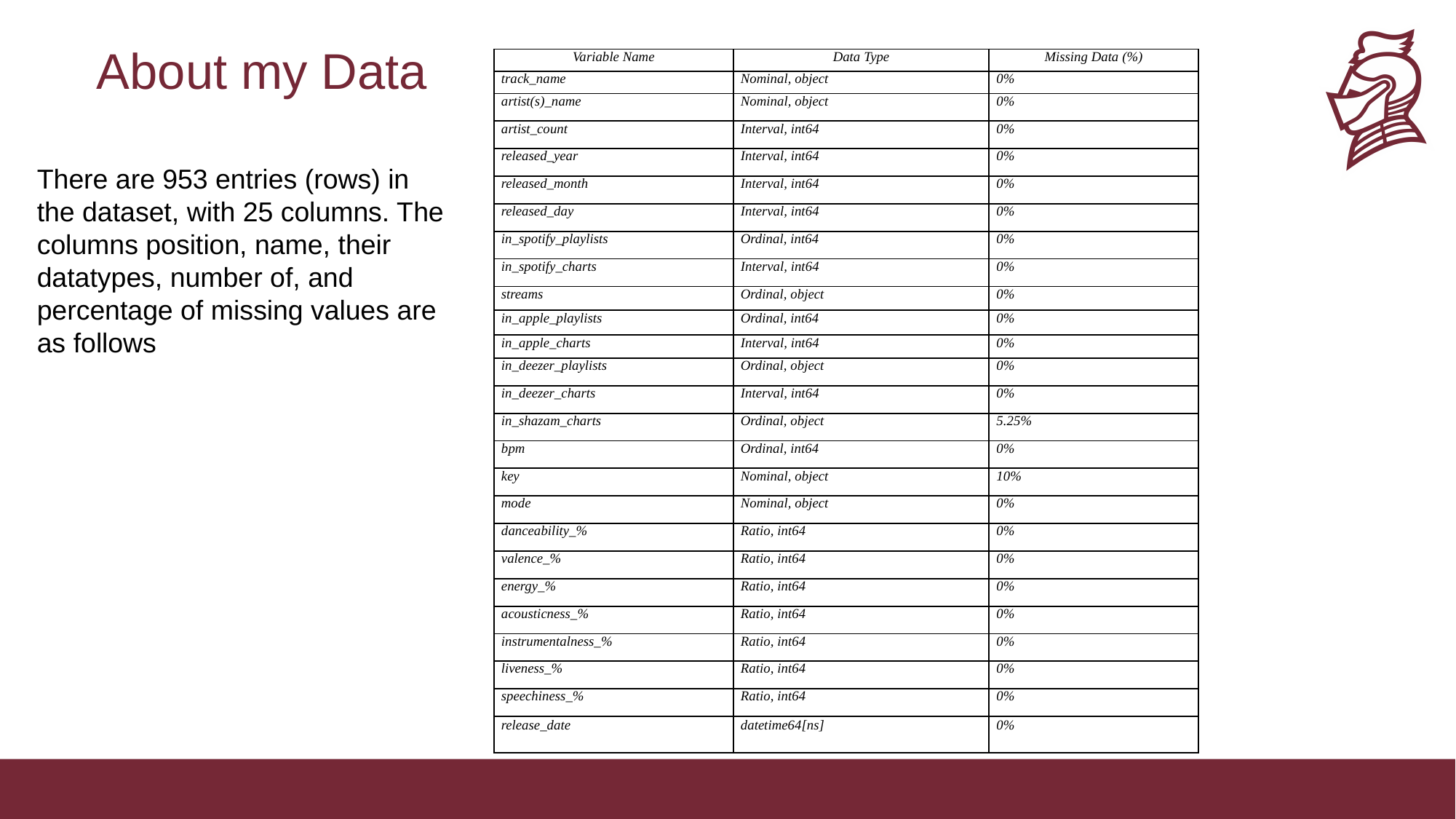

# About my Data
| Variable Name | Data Type | Missing Data (%) |
| --- | --- | --- |
| track\_name | Nominal, object | 0% |
| artist(s)\_name | Nominal, object | 0% |
| artist\_count | Interval, int64 | 0% |
| released\_year | Interval, int64 | 0% |
| released\_month | Interval, int64 | 0% |
| released\_day | Interval, int64 | 0% |
| in\_spotify\_playlists | Ordinal, int64 | 0% |
| in\_spotify\_charts | Interval, int64 | 0% |
| streams | Ordinal, object | 0% |
| in\_apple\_playlists | Ordinal, int64 | 0% |
| in\_apple\_charts | Interval, int64 | 0% |
| in\_deezer\_playlists | Ordinal, object | 0% |
| in\_deezer\_charts | Interval, int64 | 0% |
| in\_shazam\_charts | Ordinal, object | 5.25% |
| bpm | Ordinal, int64 | 0% |
| key | Nominal, object | 10% |
| mode | Nominal, object | 0% |
| danceability\_% | Ratio, int64 | 0% |
| valence\_% | Ratio, int64 | 0% |
| energy\_% | Ratio, int64 | 0% |
| acousticness\_% | Ratio, int64 | 0% |
| instrumentalness\_% | Ratio, int64 | 0% |
| liveness\_% | Ratio, int64 | 0% |
| speechiness\_% | Ratio, int64 | 0% |
| release\_date | datetime64[ns] | 0% |
There are 953 entries (rows) in the dataset, with 25 columns. The columns position, name, their datatypes, number of, and percentage of missing values are as follows